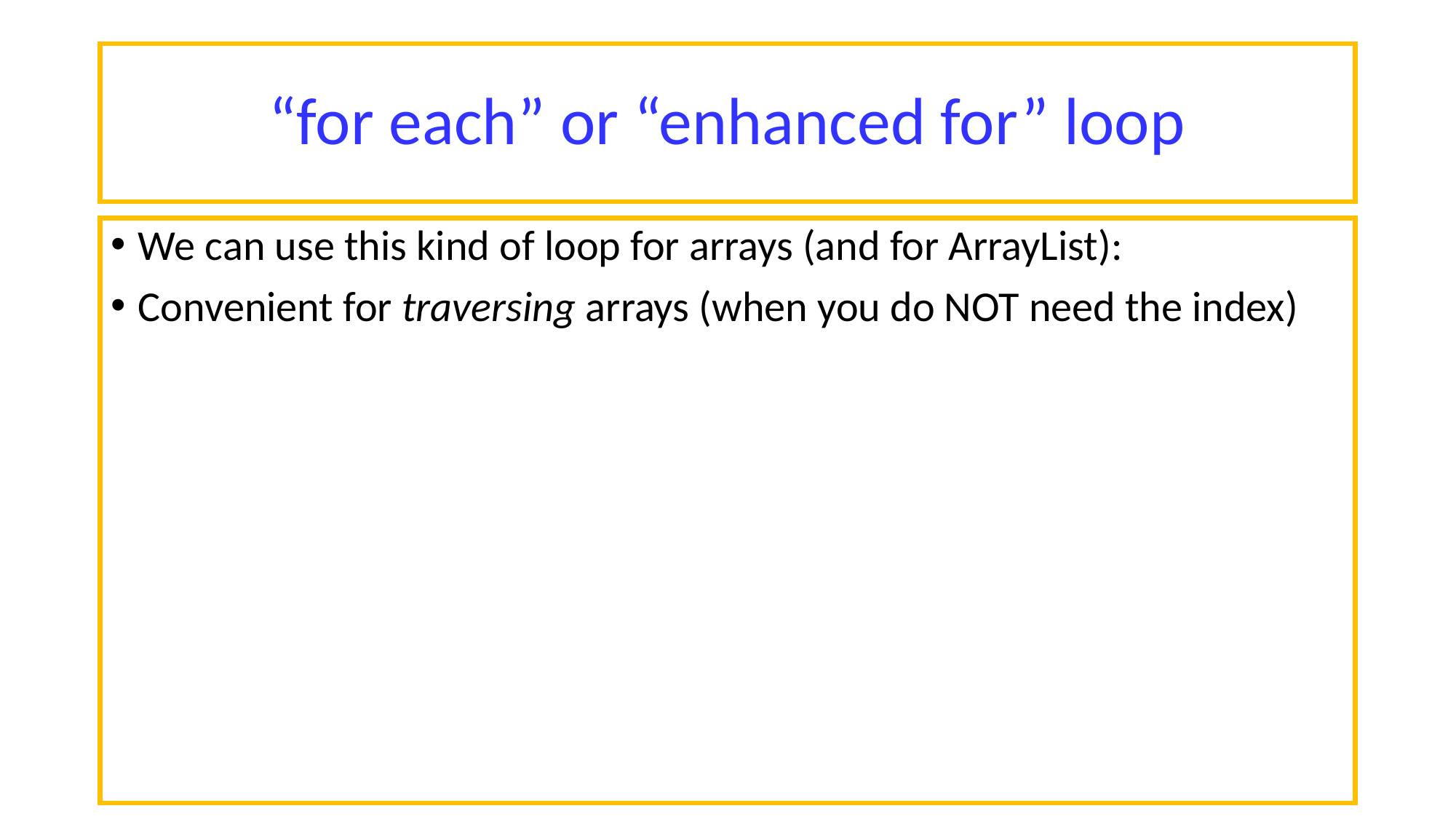

# “for each” or “enhanced for” loop
We can use this kind of loop for arrays (and for ArrayList):
Convenient for traversing arrays (when you do NOT need the index)